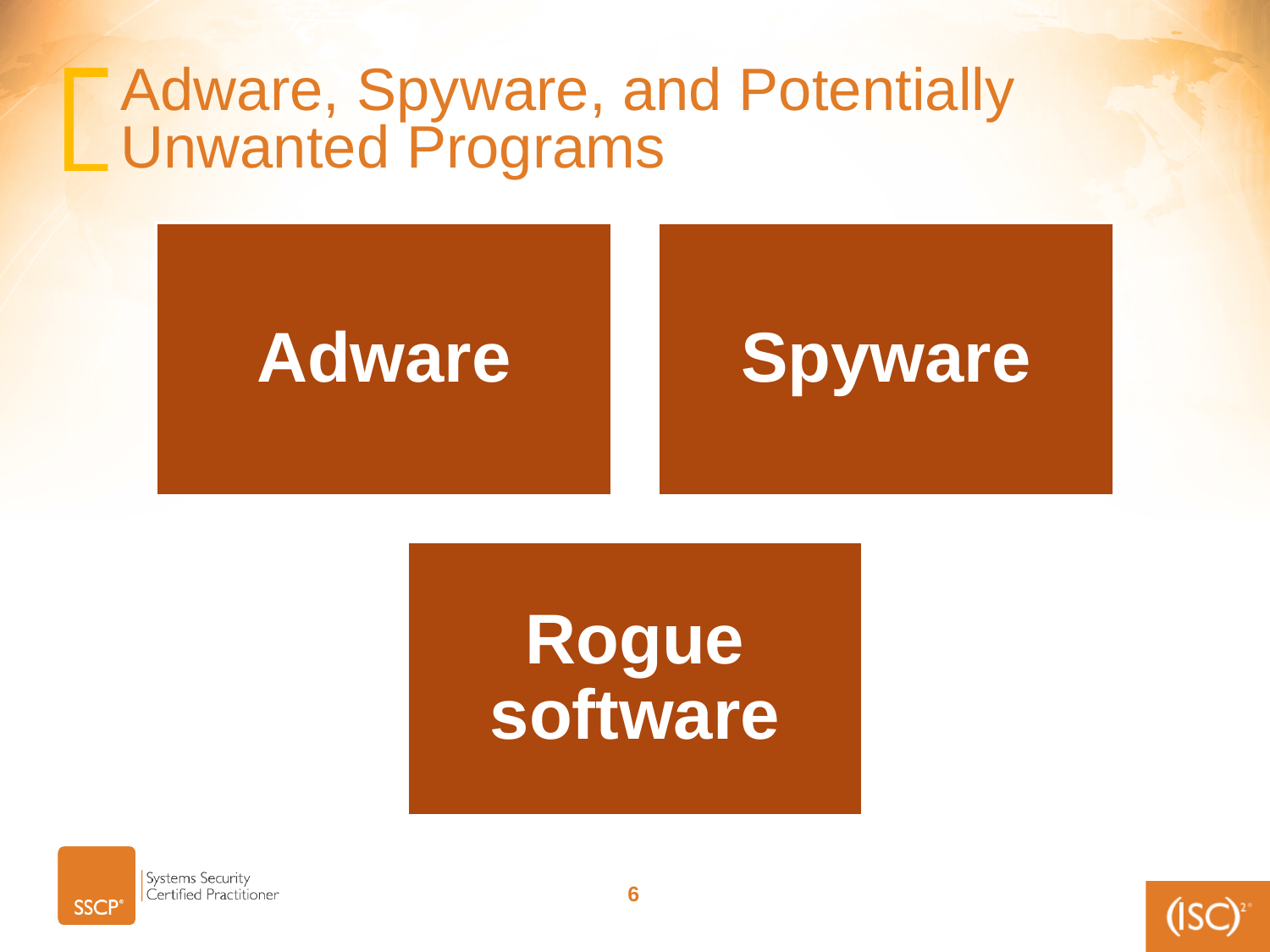

# Adware, Spyware, and Potentially Unwanted Programs
Adware
Spyware
Rogue software